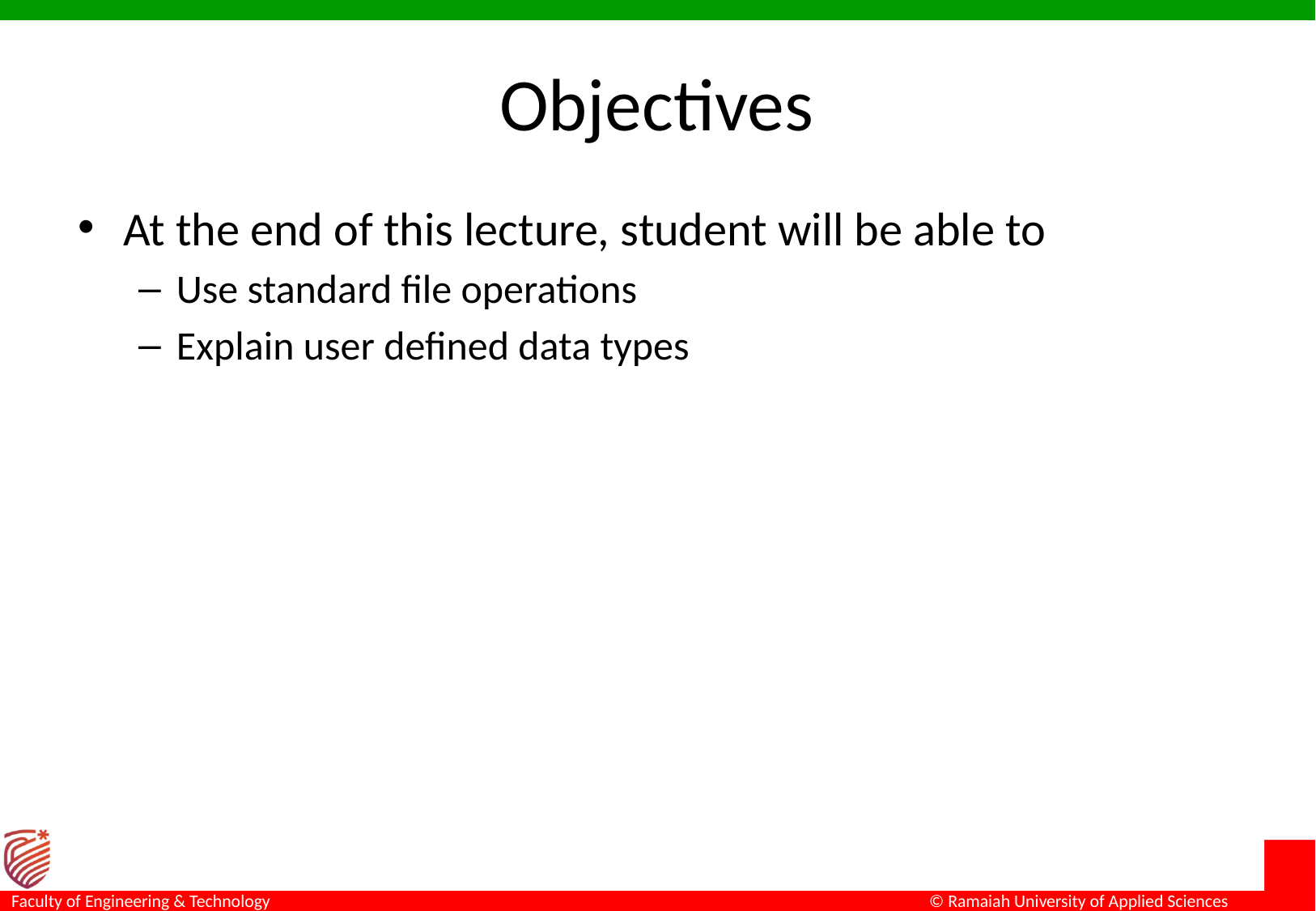

# Objectives
At the end of this lecture, student will be able to
Use standard file operations
Explain user defined data types